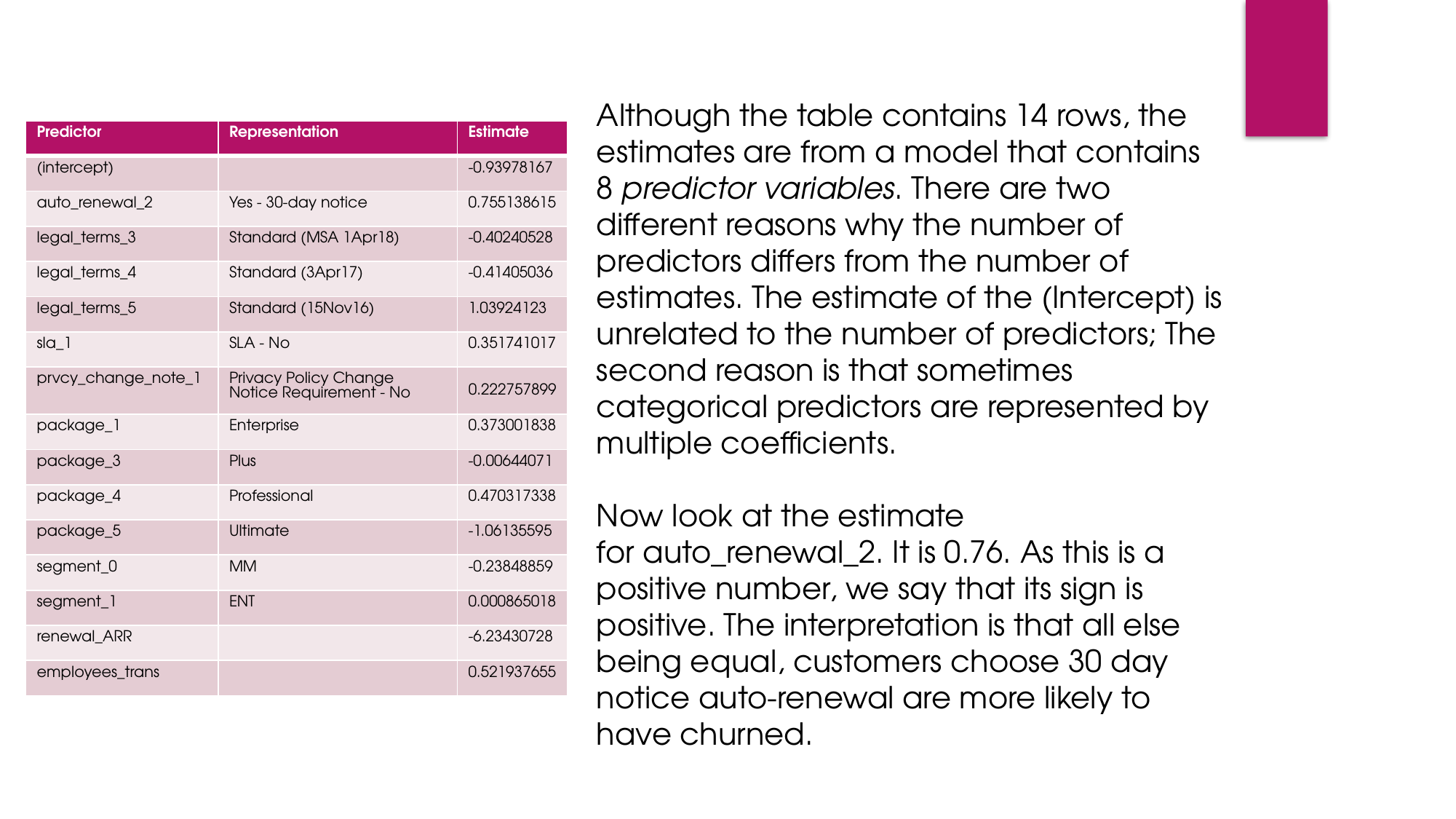

Although the table contains 14 rows, the estimates are from a model that contains 8 predictor variables. There are two different reasons why the number of predictors differs from the number of estimates. The estimate of the (Intercept) is unrelated to the number of predictors; The second reason is that sometimes categorical predictors are represented by multiple coefficients.

Now look at the estimate for auto_renewal_2. It is 0.76. As this is a positive number, we say that its sign is positive. The interpretation is that all else being equal, customers choose 30 day notice auto-renewal are more likely to have churned.
| Predictor | Representation | Estimate |
| --- | --- | --- |
| (intercept) |  | -0.93978167 |
| auto\_renewal\_2 | Yes - 30-day notice | 0.755138615 |
| legal\_terms\_3 | Standard (MSA 1Apr18) | -0.40240528 |
| legal\_terms\_4 | Standard (3Apr17) | -0.41405036 |
| legal\_terms\_5 | Standard (15Nov16) | 1.03924123 |
| sla\_1 | SLA - No | 0.351741017 |
| prvcy\_change\_note\_1 | Privacy Policy Change Notice Requirement - No | 0.222757899 |
| package\_1 | Enterprise | 0.373001838 |
| package\_3 | Plus | -0.00644071 |
| package\_4 | Professional | 0.470317338 |
| package\_5 | Ultimate | -1.06135595 |
| segment\_0 | MM | -0.23848859 |
| segment\_1 | ENT | 0.000865018 |
| renewal\_ARR |  | -6.23430728 |
| employees\_trans |  | 0.521937655 |